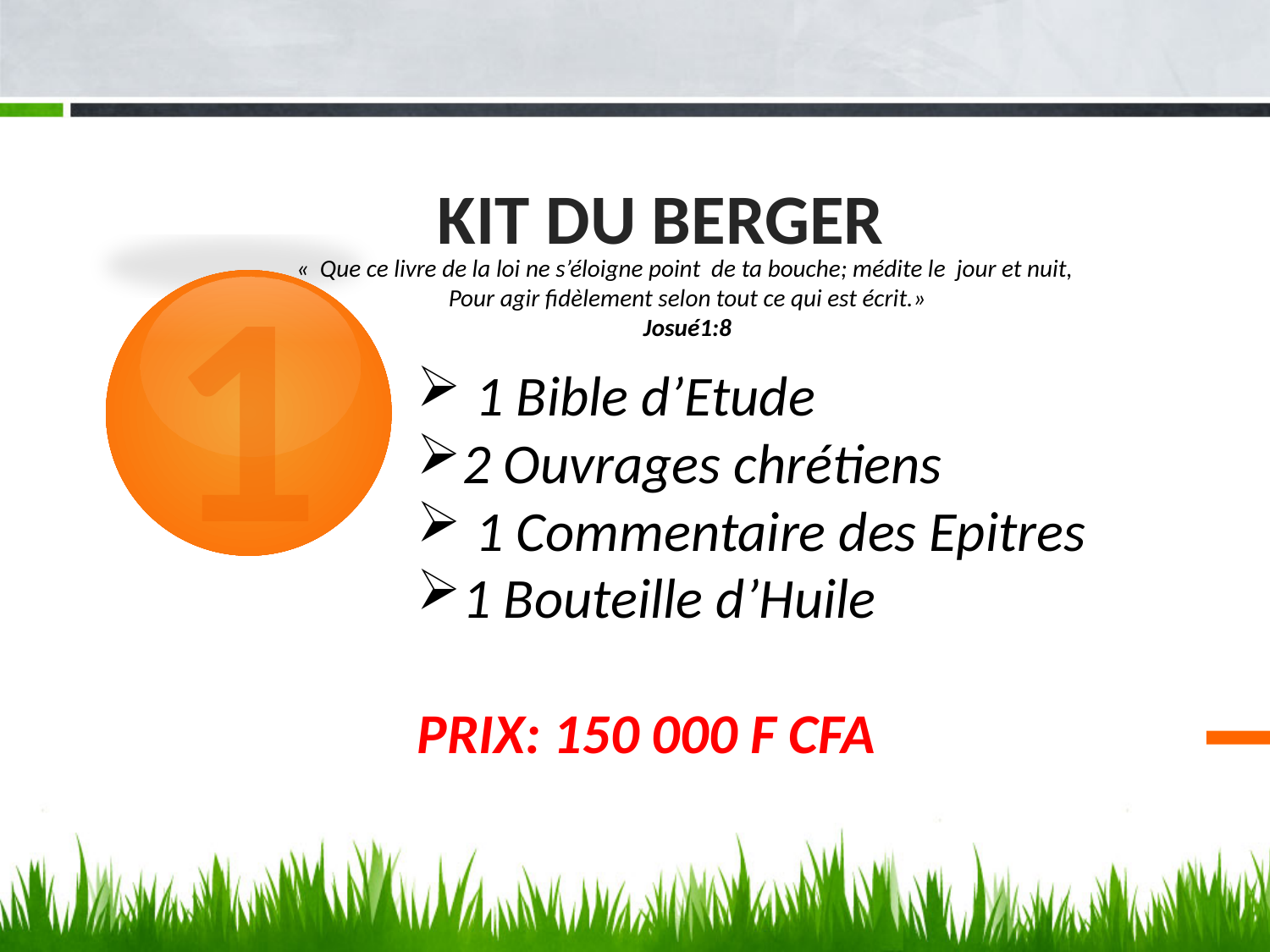

# KIT DU BERGER
1
«  Que ce livre de la loi ne s’éloigne point  de ta bouche; médite le  jour et nuit,
Pour agir fidèlement selon tout ce qui est écrit.»
Josué1:8
 1 Bible d’Etude
2 Ouvrages chrétiens
 1 Commentaire des Epitres
1 Bouteille d’Huile

PRIX: 150 000 F CFA